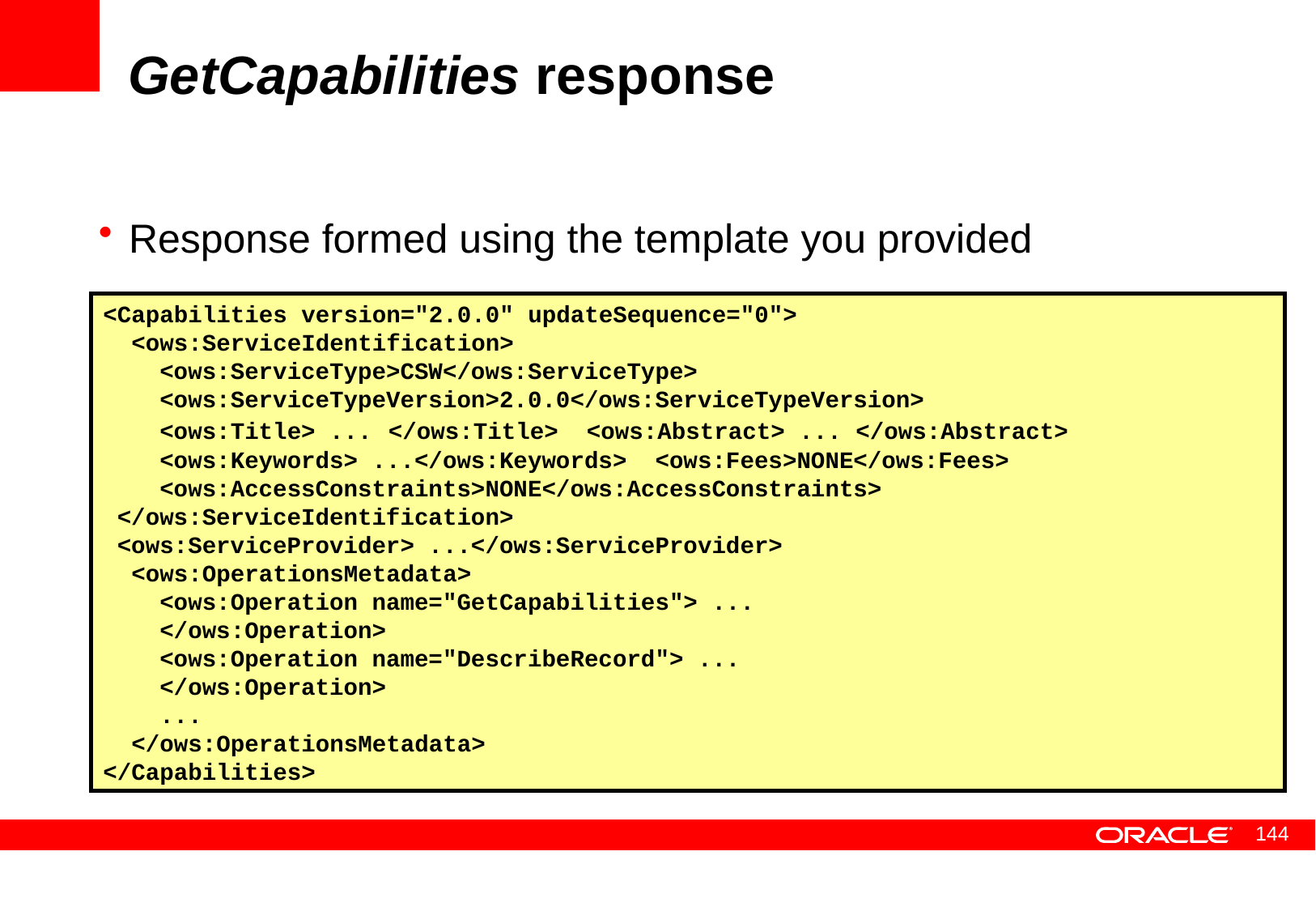

# GetCapabilities response
Response formed using the template you provided
<Capabilities version="2.0.0" updateSequence="0">
  <ows:ServiceIdentification>
    <ows:ServiceType>CSW</ows:ServiceType>
    <ows:ServiceTypeVersion>2.0.0</ows:ServiceTypeVersion>
    <ows:Title> ... </ows:Title>  <ows:Abstract> ... </ows:Abstract>
    <ows:Keywords> ...</ows:Keywords>  <ows:Fees>NONE</ows:Fees>
    <ows:AccessConstraints>NONE</ows:AccessConstraints>
 </ows:ServiceIdentification>
 <ows:ServiceProvider> ...</ows:ServiceProvider>
  <ows:OperationsMetadata>
    <ows:Operation name="GetCapabilities"> ...
    </ows:Operation>
    <ows:Operation name="DescribeRecord"> ...
    </ows:Operation>
    ...
  </ows:OperationsMetadata>
</Capabilities>